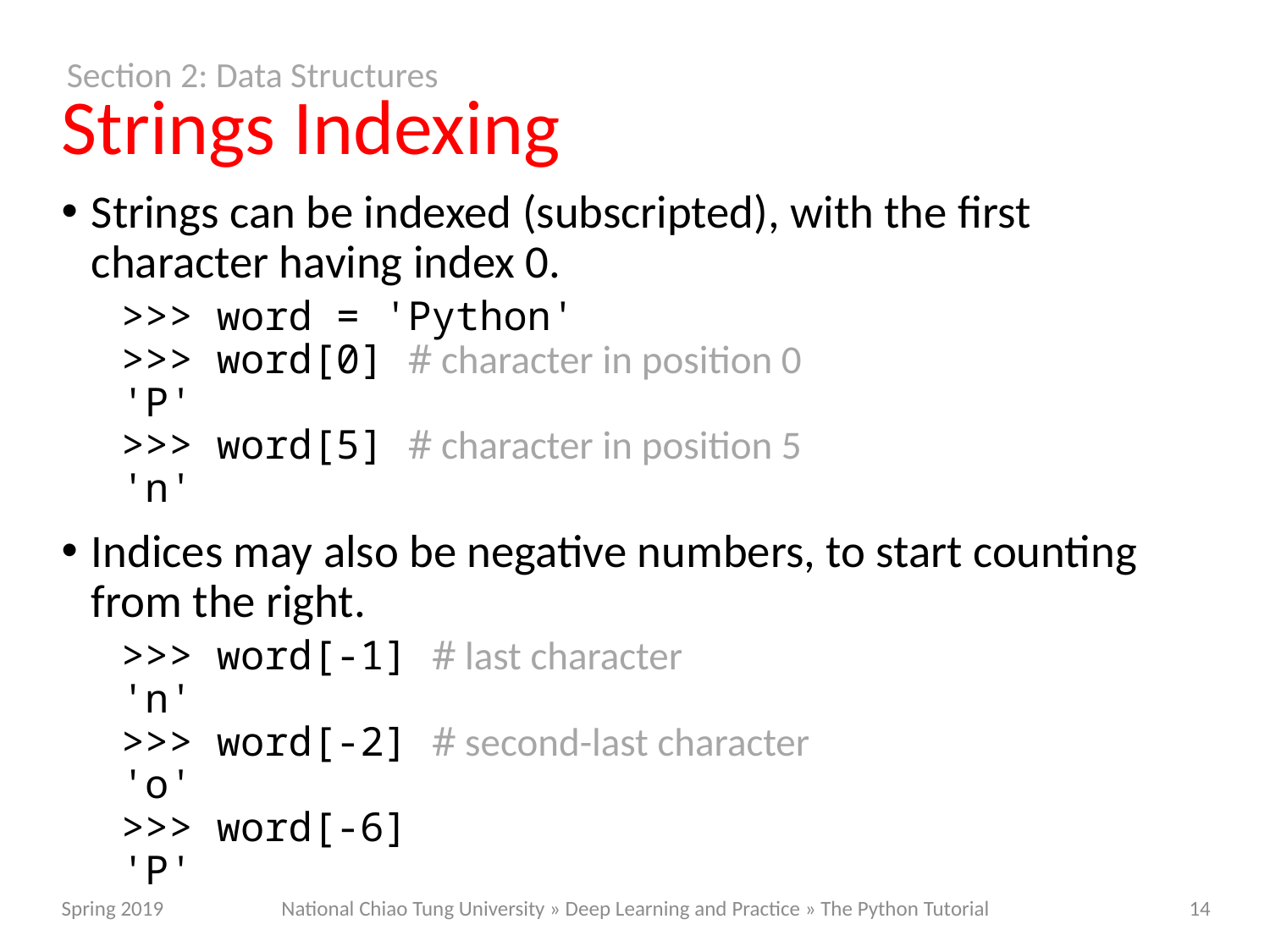

Section 2: Data Structures
# Strings Indexing
Strings can be indexed (subscripted), with the first character having index 0.
>>> word = 'Python'
>>> word[0] # character in position 0
'P'
>>> word[5] # character in position 5
'n'
Indices may also be negative numbers, to start counting from the right.
>>> word[-1] # last character
'n'
>>> word[-2] # second-last character
'o'
>>> word[-6]
'P'

National Chiao Tung University » Deep Learning and Practice » The Python Tutorial
Spring 2019
14